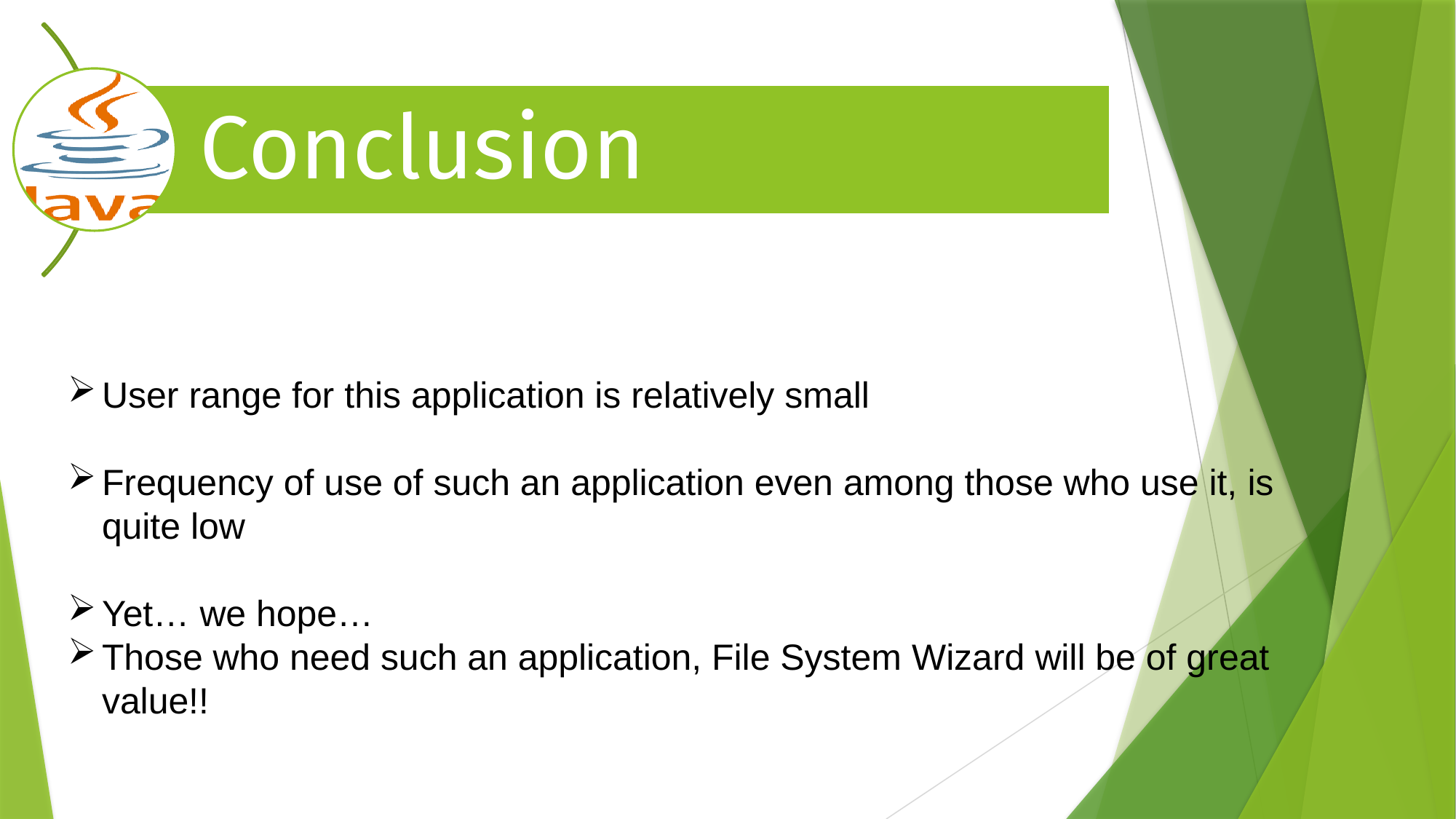

Conclusion
User range for this application is relatively small

Frequency of use of such an application even among those who use it, is quite low

Yet… we hope…
Those who need such an application, File System Wizard will be of great value!!